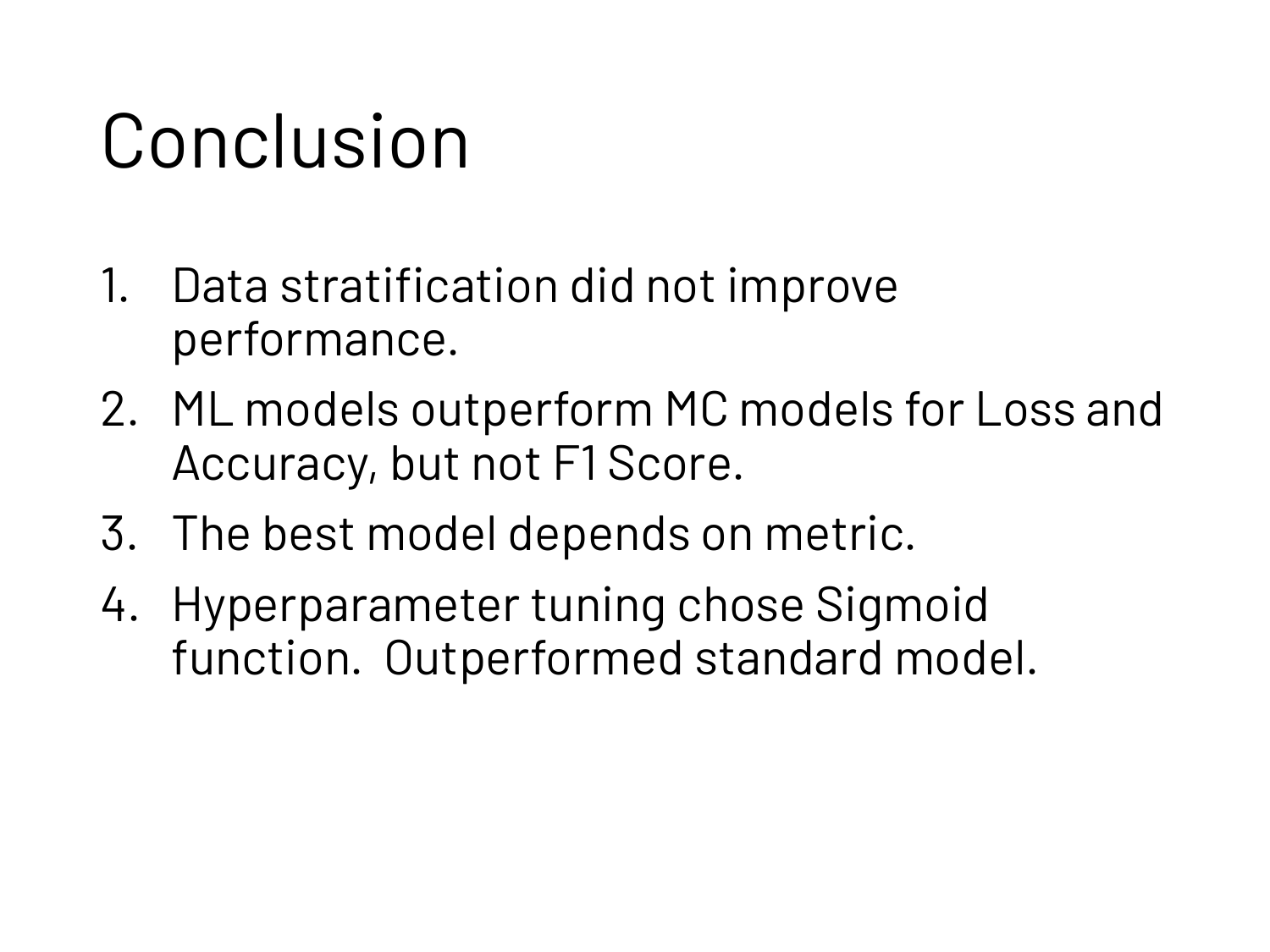

# Conclusion
Data stratification did not improve performance.
ML models outperform MC models for Loss and Accuracy, but not F1 Score.
The best model depends on metric.
Hyperparameter tuning chose Sigmoid function.  Outperformed standard model.